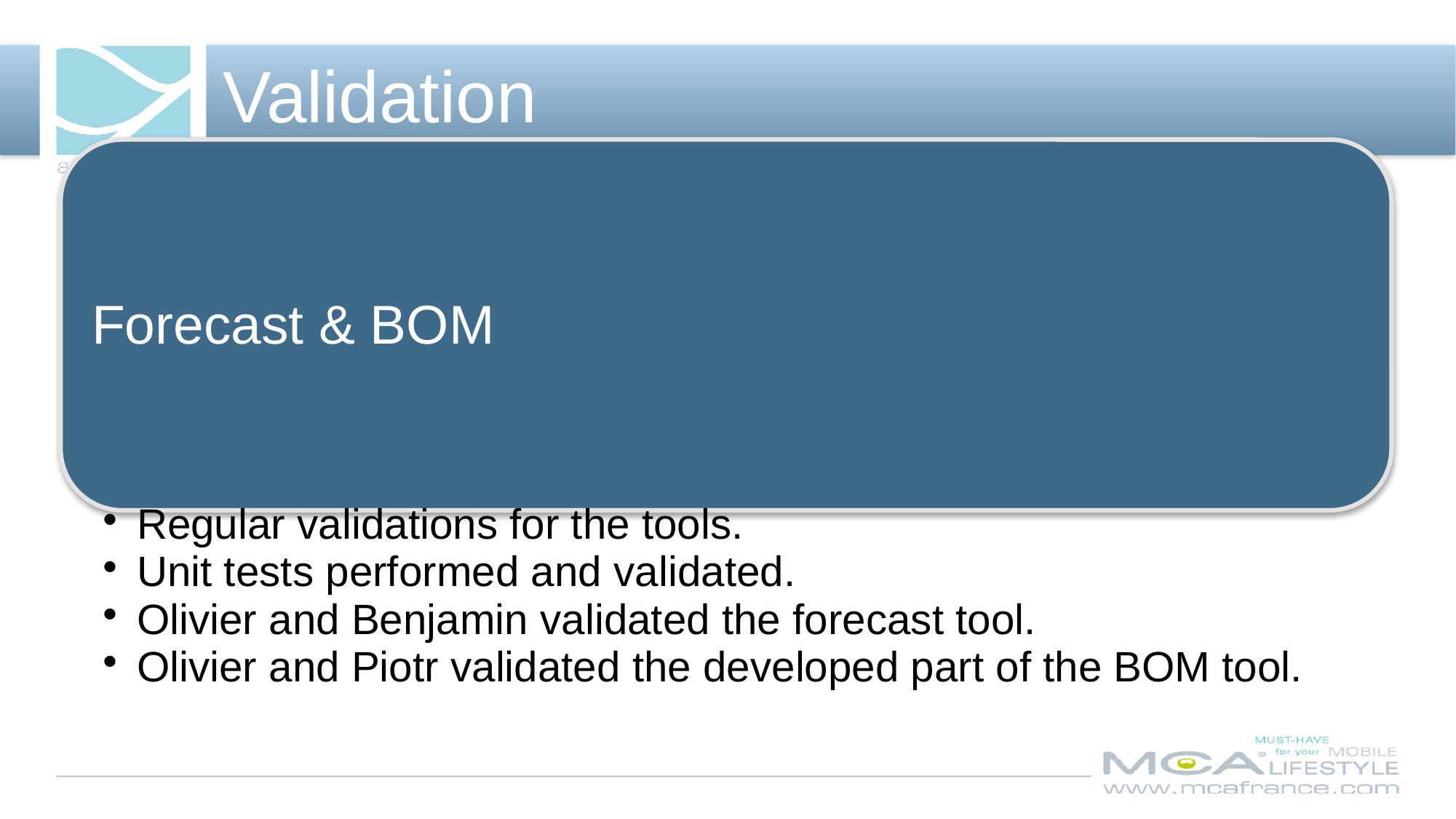

Validation

Forecast & BOM
Unit tests performed and validated.
Olivier and Benjamin validated the forecast tool.
Regular validations for the tools.
Olivier and Piotr validated the developed part of the BOM tool.